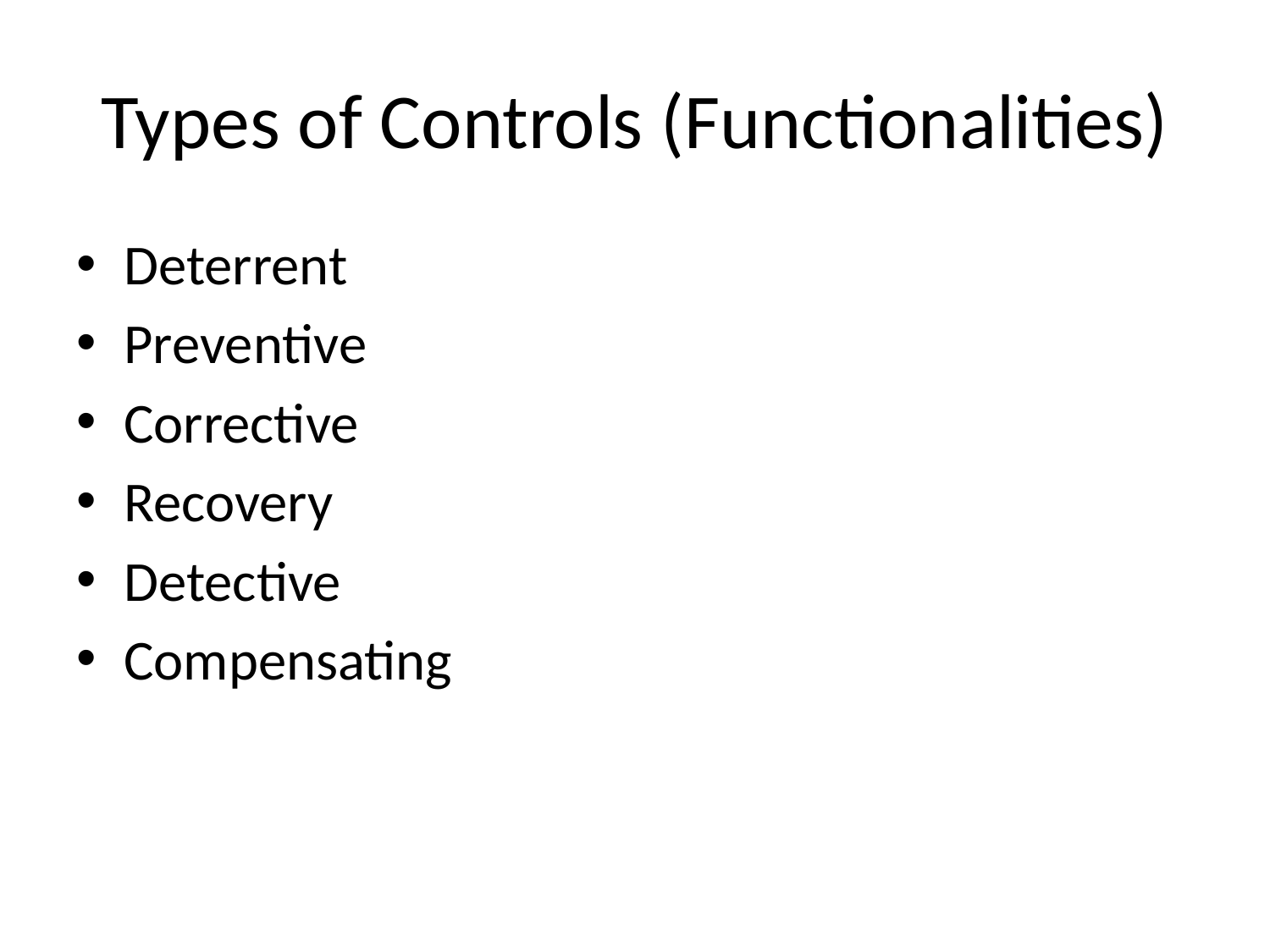

# Types of Controls (Functionalities)
Deterrent
Preventive
Corrective
Recovery
Detective
Compensating